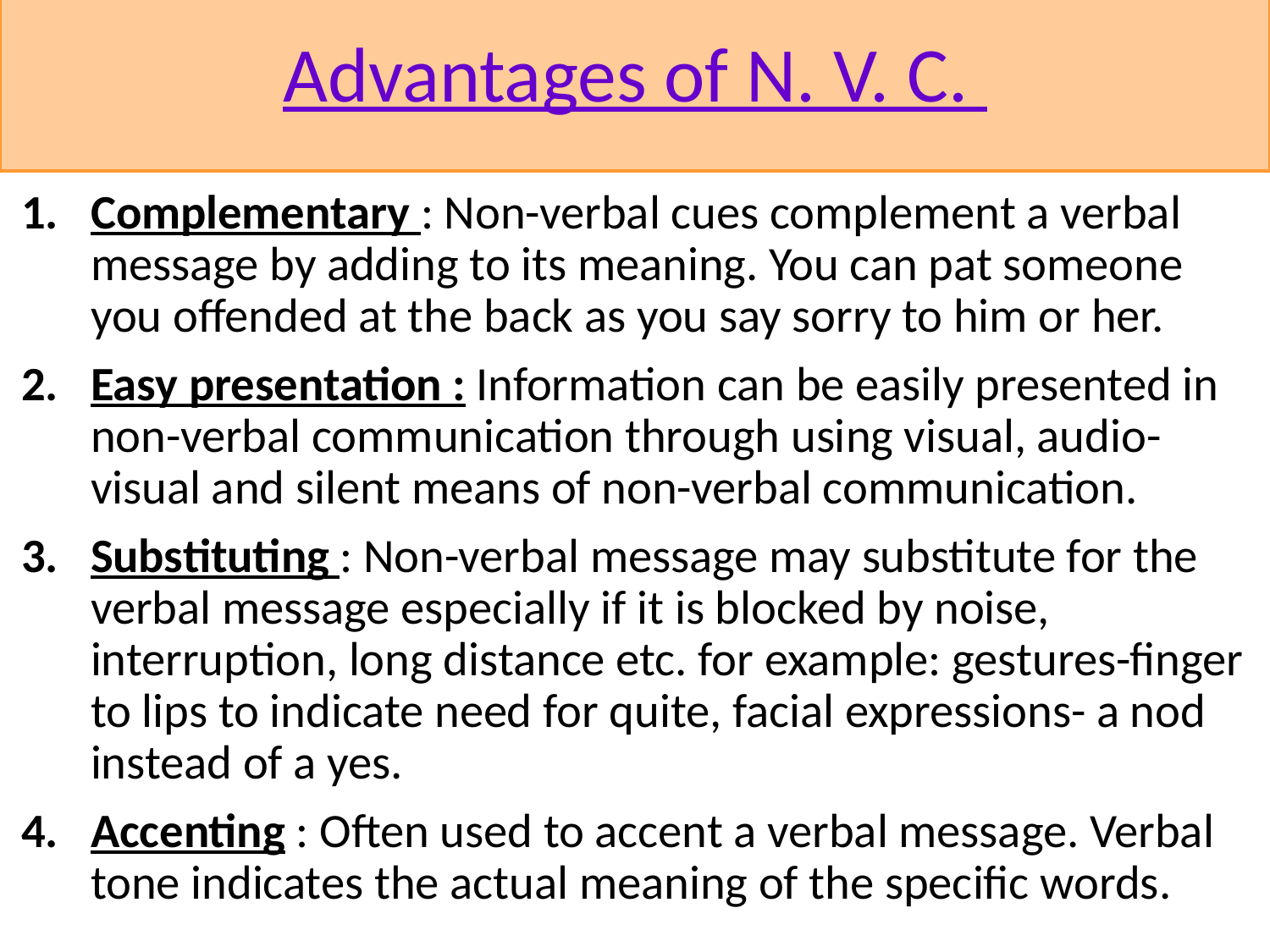

# Advantages of N. V. C.
Complementary : Non-verbal cues complement a verbal message by adding to its meaning. You can pat someone you offended at the back as you say sorry to him or her.
Easy presentation : Information can be easily presented in non-verbal communication through using visual, audio-visual and silent means of non-verbal communication.
Substituting : Non-verbal message may substitute for the verbal message especially if it is blocked by noise, interruption, long distance etc. for example: gestures-finger to lips to indicate need for quite, facial expressions- a nod instead of a yes.
Accenting : Often used to accent a verbal message. Verbal tone indicates the actual meaning of the specific words.